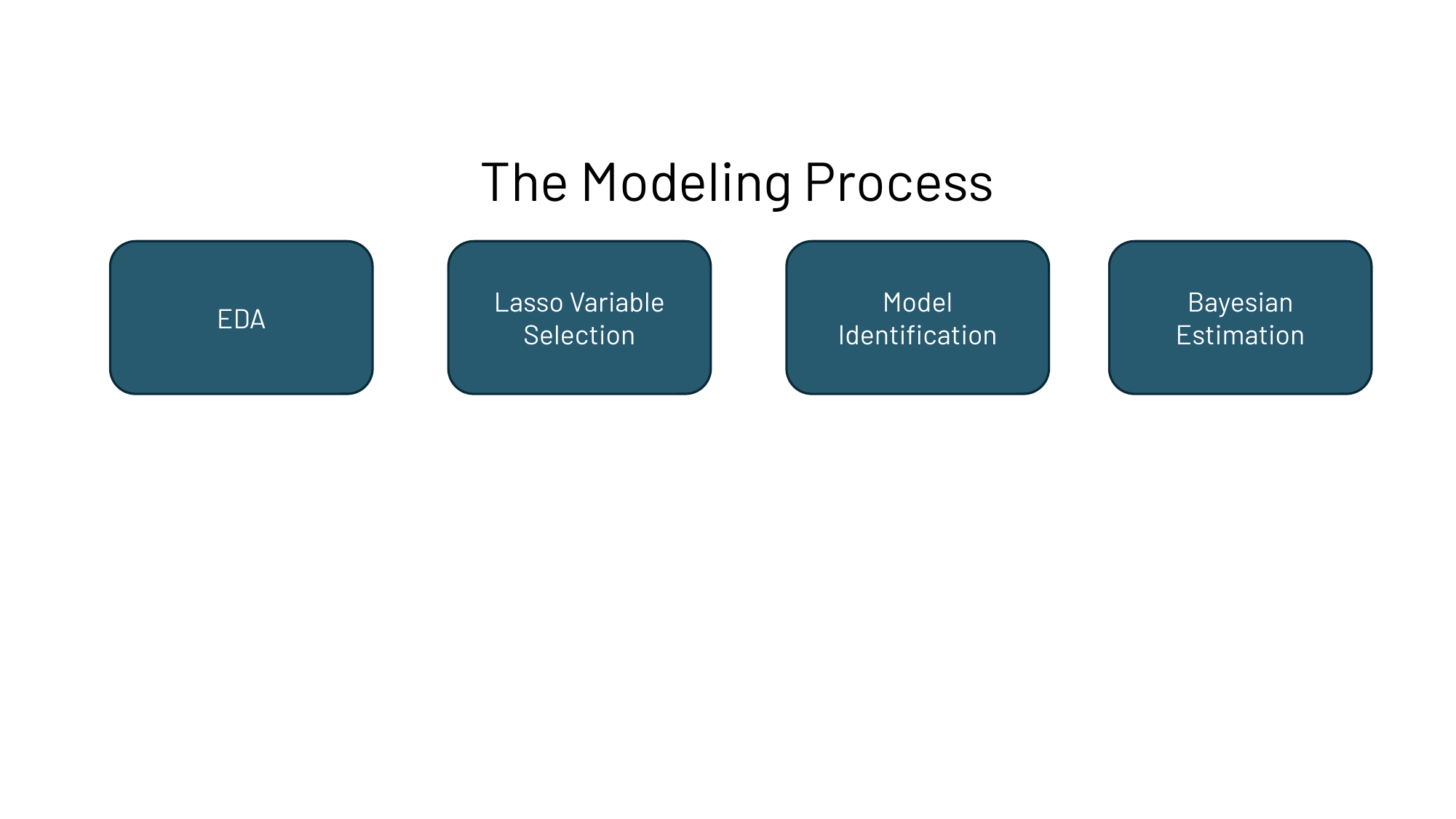

# The Modeling Process
Model Identification
Lasso Variable Selection
Bayesian Estimation
EDA